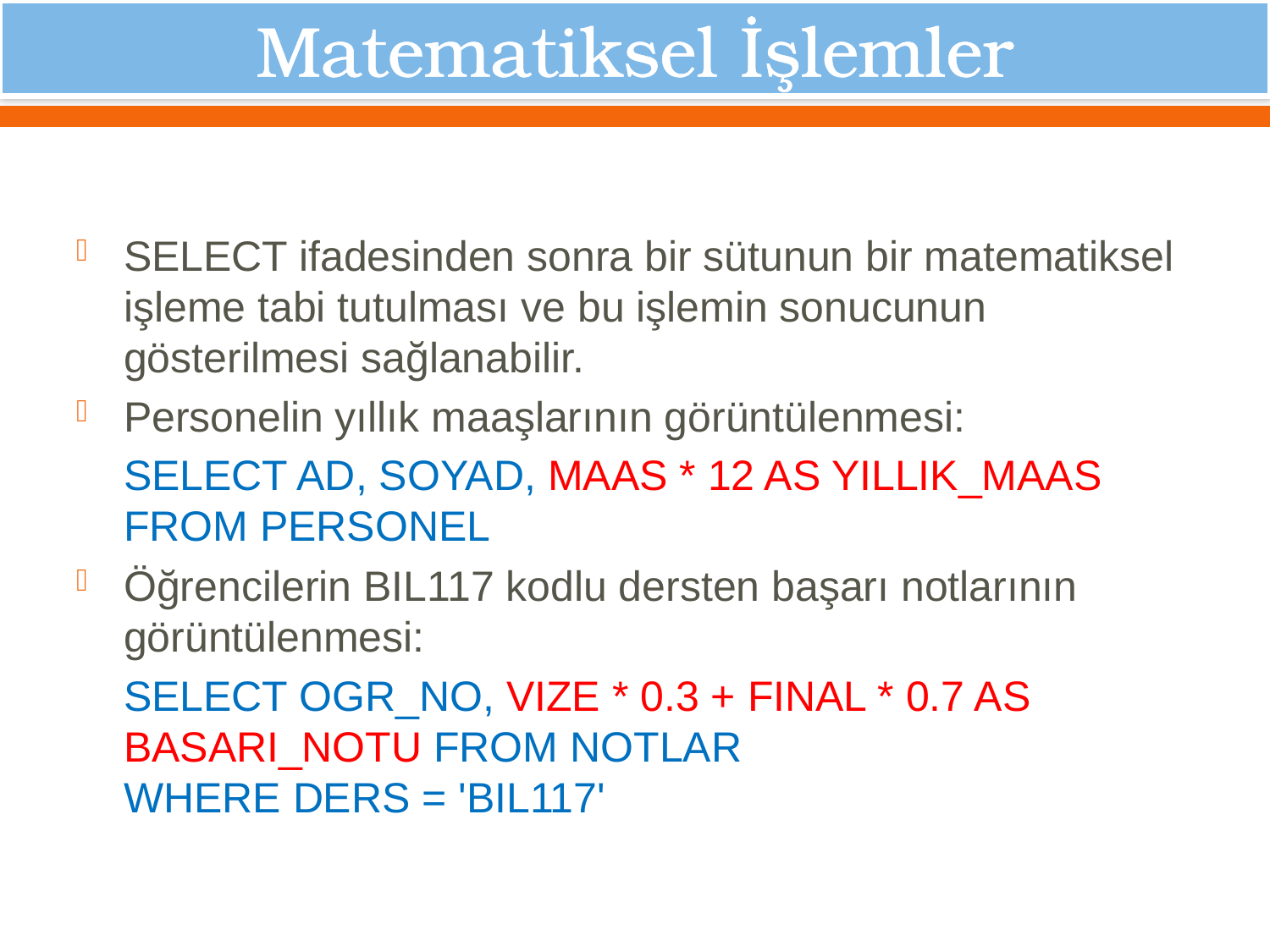

# Matematiksel İşlemler
SELECT ifadesinden sonra bir sütunun bir matematiksel işleme tabi tutulması ve bu işlemin sonucunun gösterilmesi sağlanabilir.
Personelin yıllık maaşlarının görüntülenmesi:
	SELECT AD, SOYAD, MAAS * 12 AS YILLIK_MAAS FROM PERSONEL
Öğrencilerin BIL117 kodlu dersten başarı notlarının görüntülenmesi:
	SELECT OGR_NO, VIZE * 0.3 + FINAL * 0.7 AS 	BASARI_NOTU FROM NOTLAR
	WHERE DERS = 'BIL117'